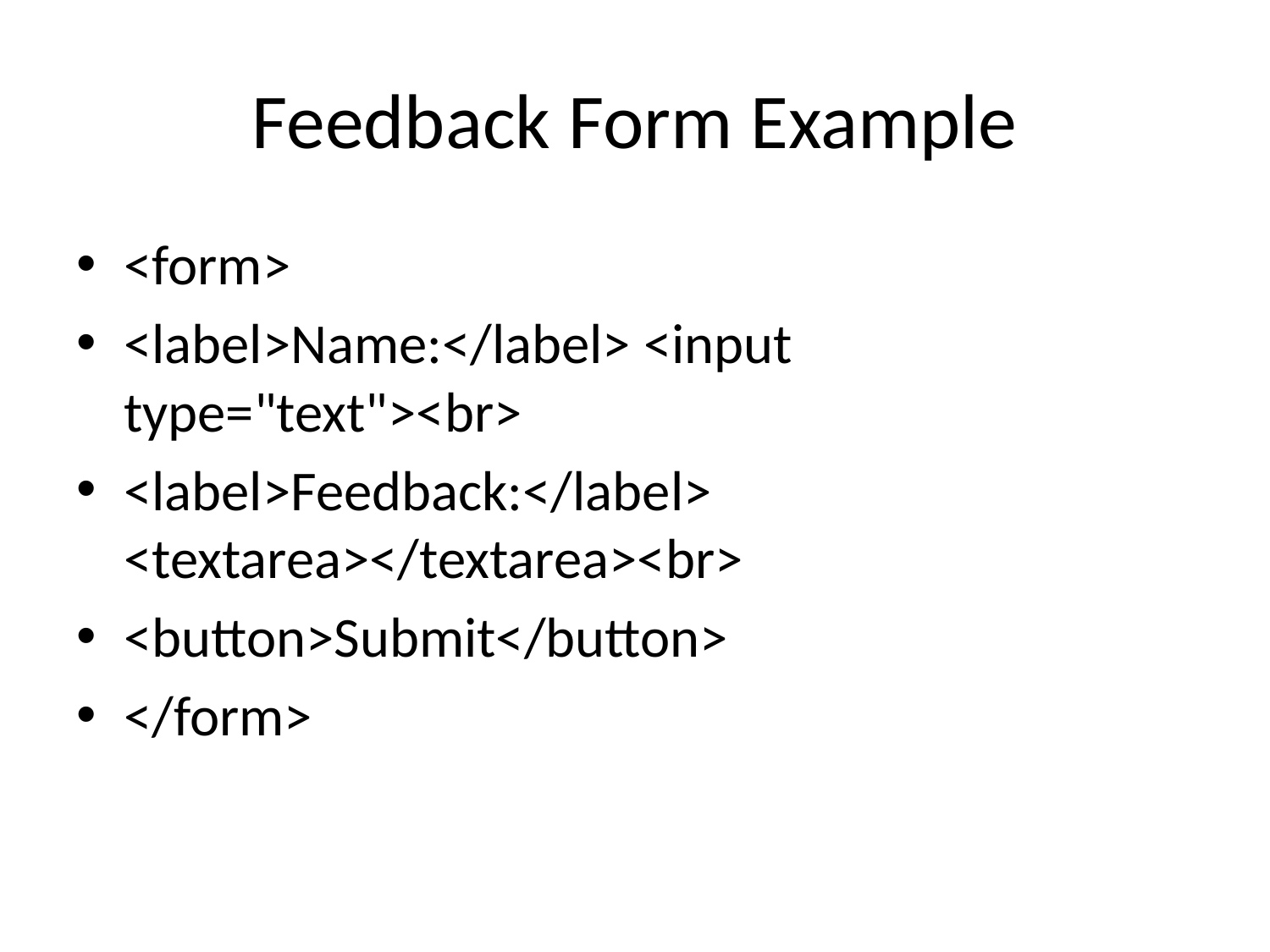

# Feedback Form Example
<form>
<label>Name:</label> <input type="text"><br>
<label>Feedback:</label> <textarea></textarea><br>
<button>Submit</button>
</form>